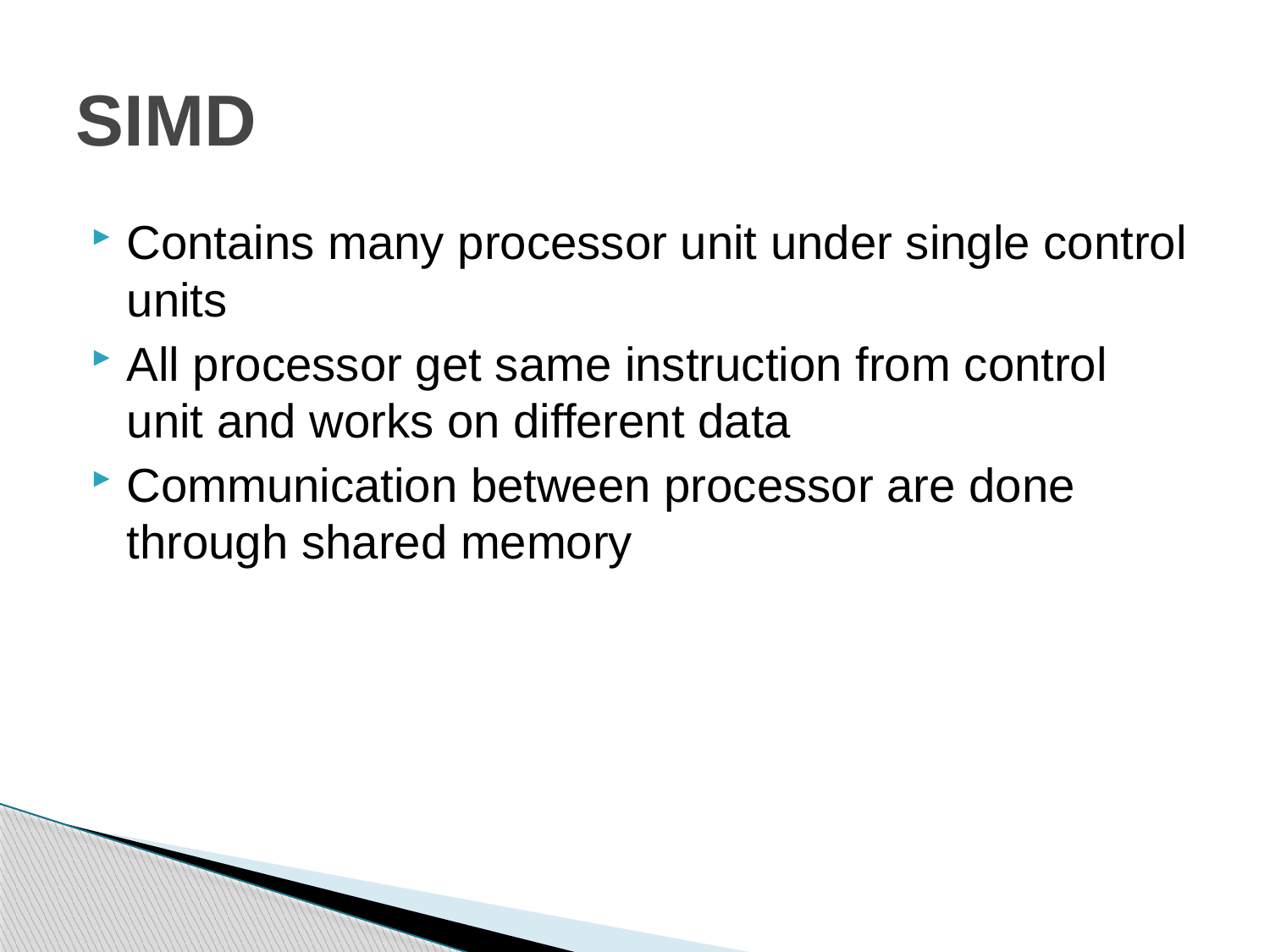

# SIMD
Contains many processor unit under single control units
All processor get same instruction from control unit and works on different data
Communication between processor are done through shared memory